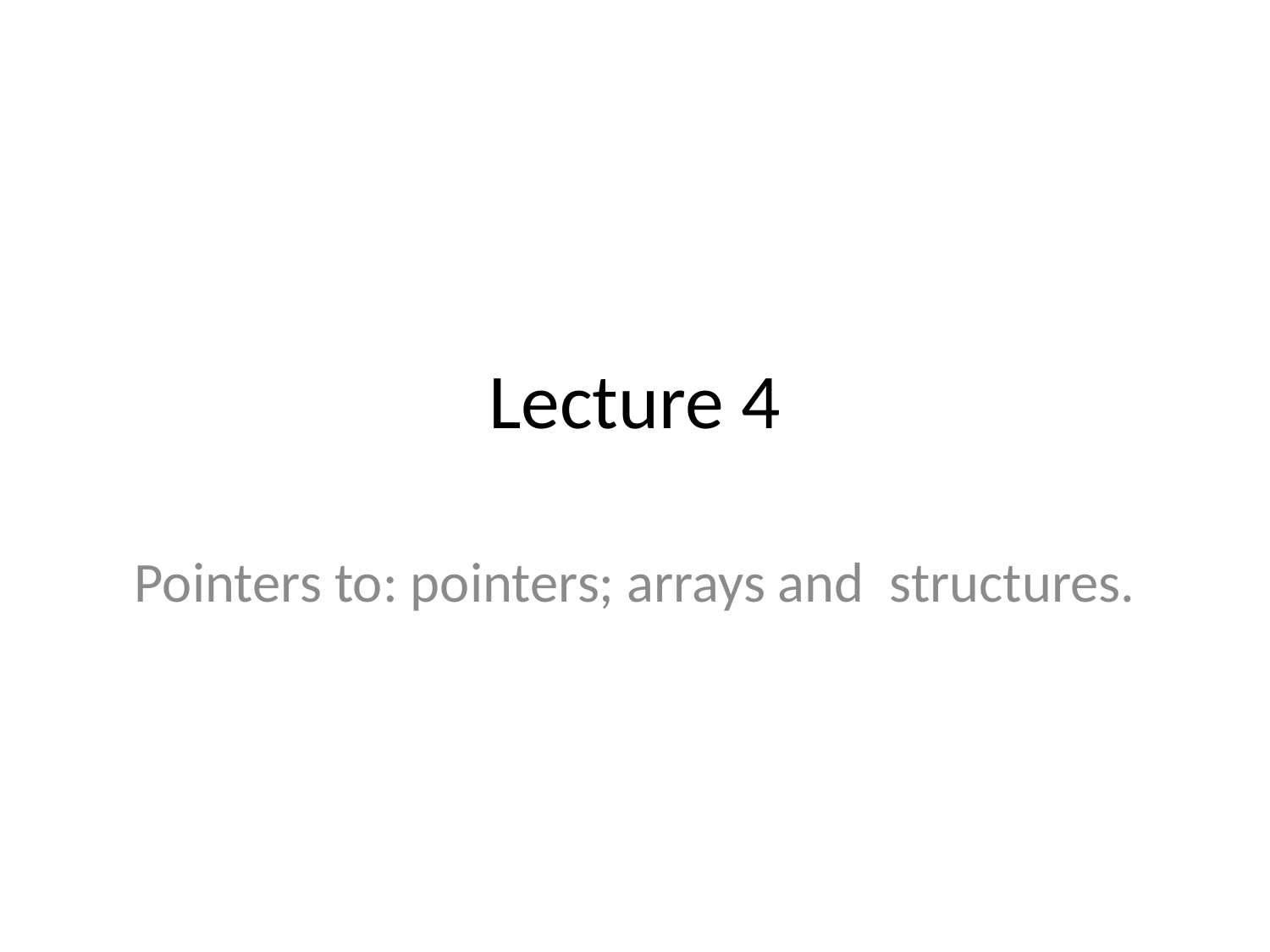

Lecture 4
Pointers to: pointers; arrays and  structures.